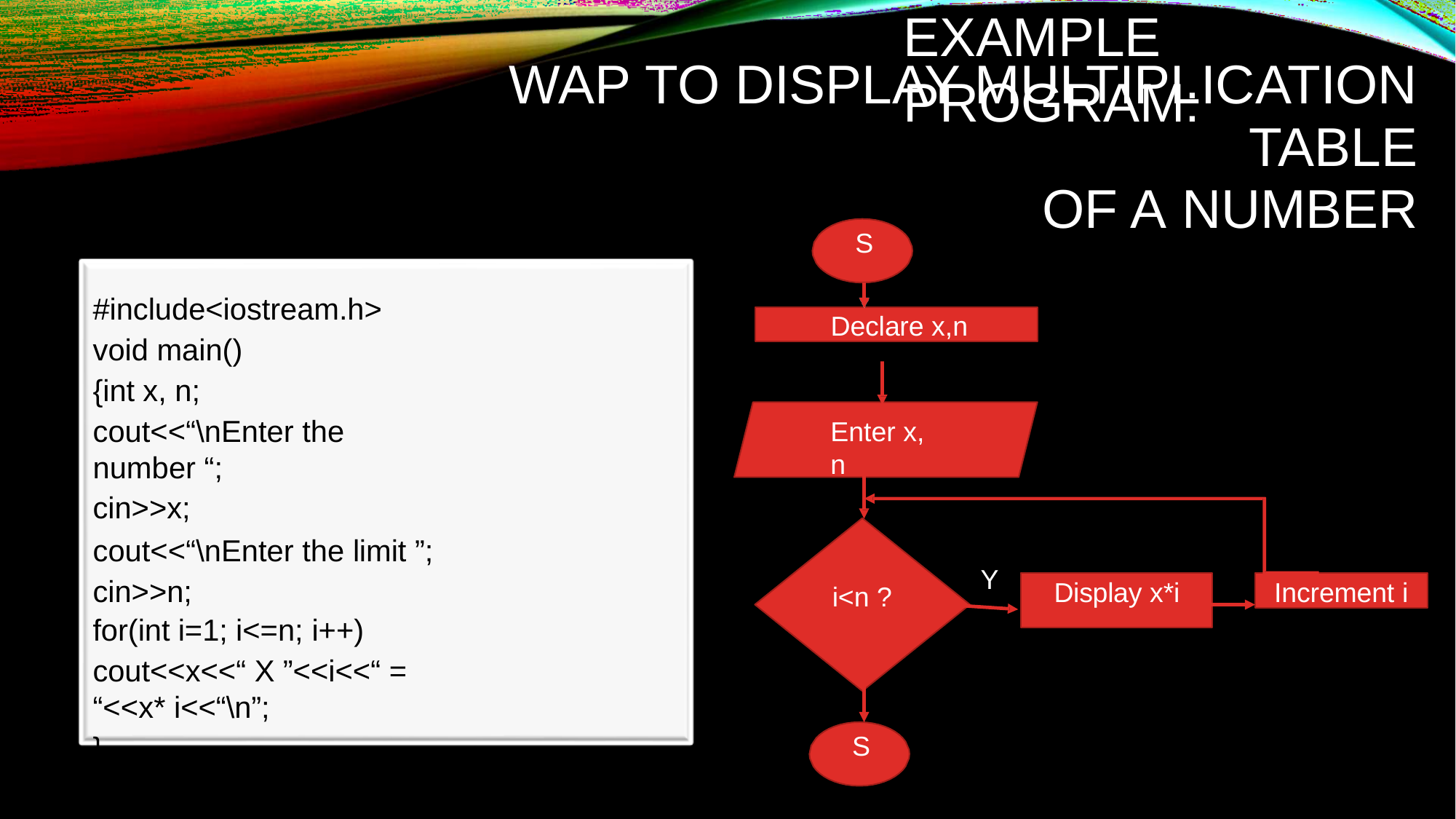

# EXAMPLE PROGRAM:
WAP TO DISPLAY MULTIPLICATION TABLE
OF A NUMBER

S

#include<iostream.h>  void main()
{int x, n;
cout<<“\nEnter the number “;
cin>>x;
cout<<“\nEnter the limit ”;  cin>>n;
for(int i=1; i<=n; i++)
cout<<x<<“ X ”<<i<<“ = “<<x* i<<“\n”;
}
Declare x,n

Enter x, n

Y
Increment i

Display x*i
i<n ?

S